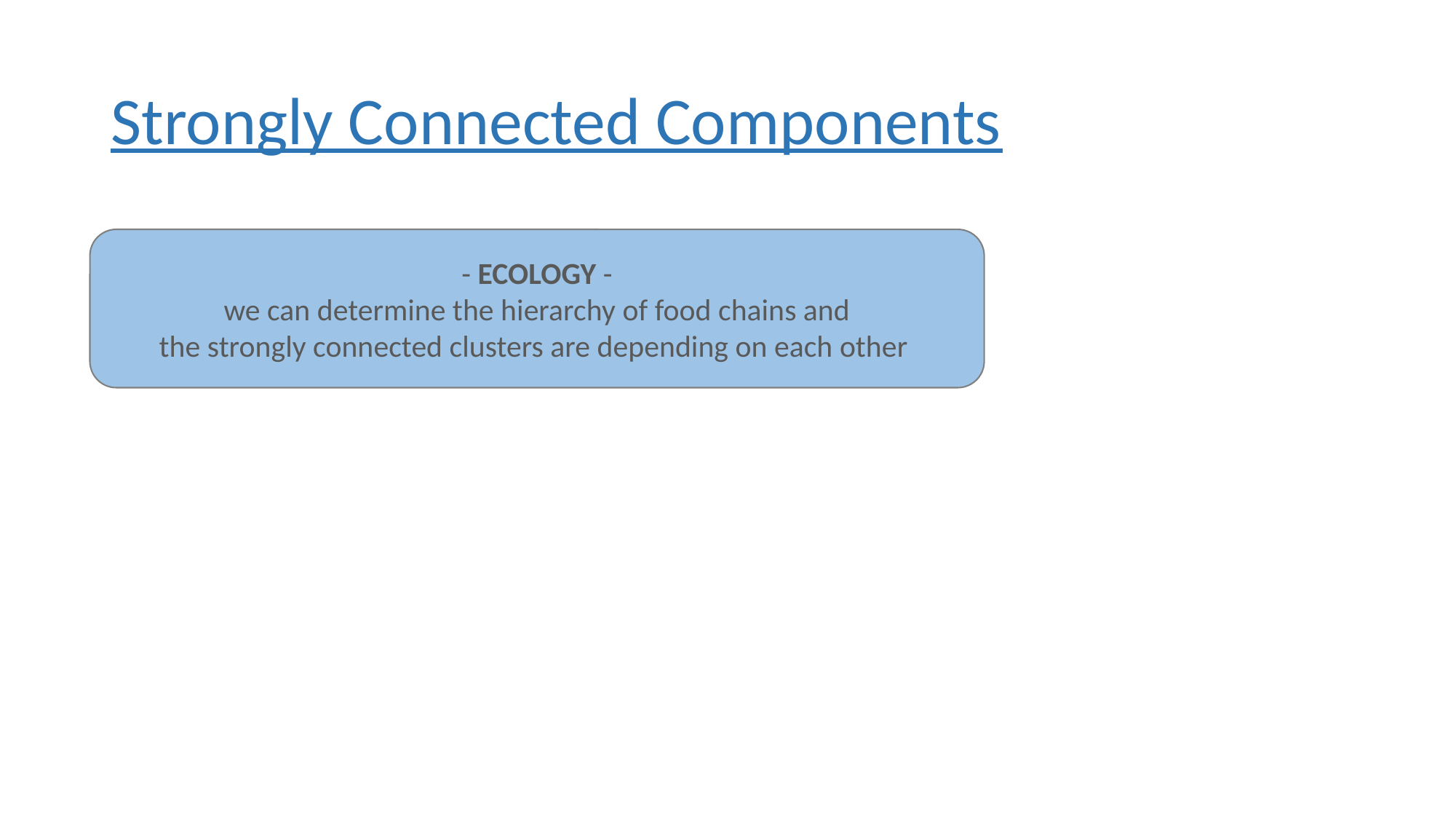

# Strongly Connected Components
- ECOLOGY -
we can determine the hierarchy of food chains and
the strongly connected clusters are depending on each other